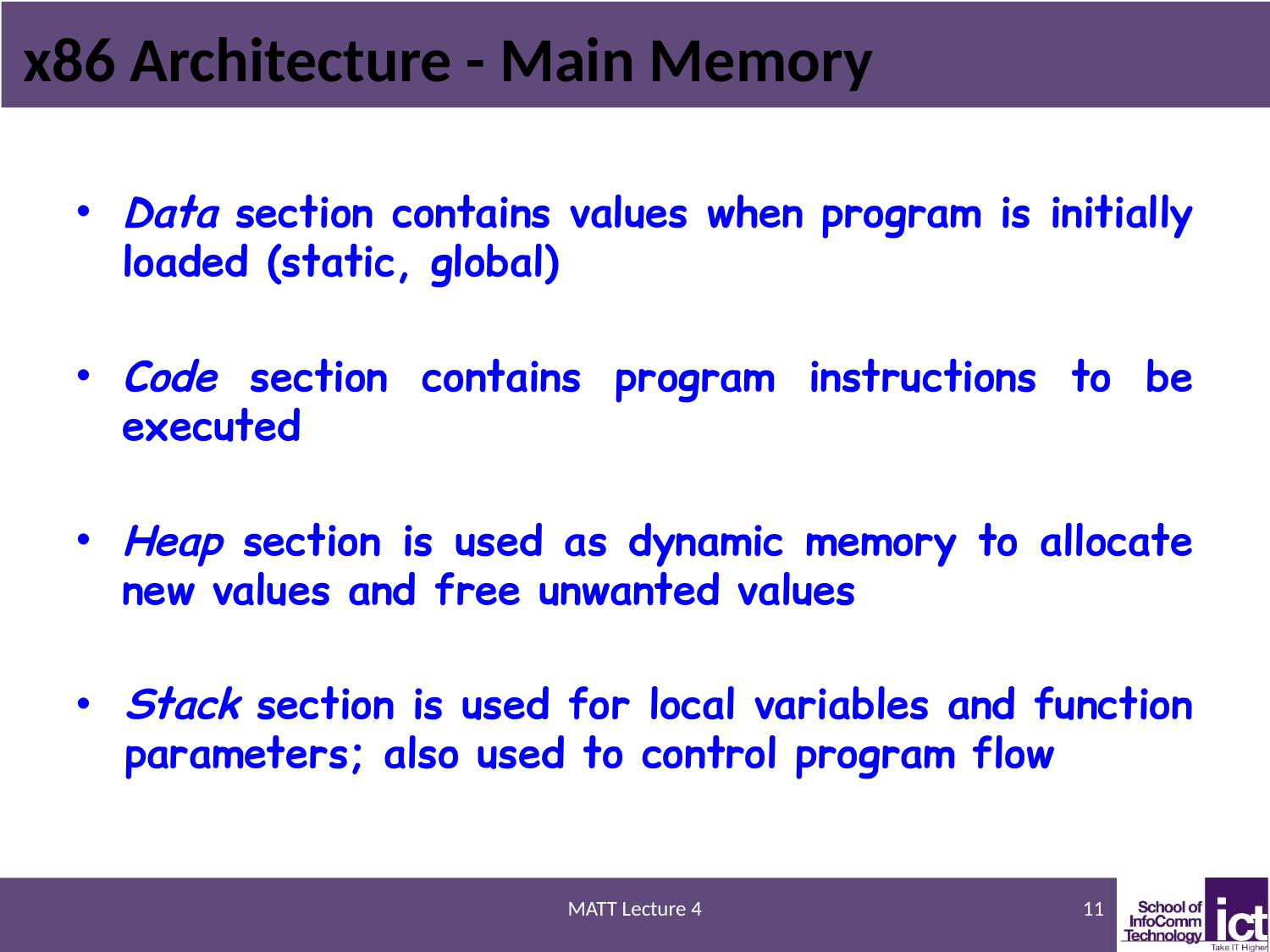

# x86 Architecture - Main Memory
Data section contains values when program is initially loaded (static, global)

Code section contains program instructions to be executed

Heap section is used as dynamic memory to allocate new values and free unwanted values

Stack section is used for local variables and function parameters; also used to control program flow
MATT Lecture 4
11